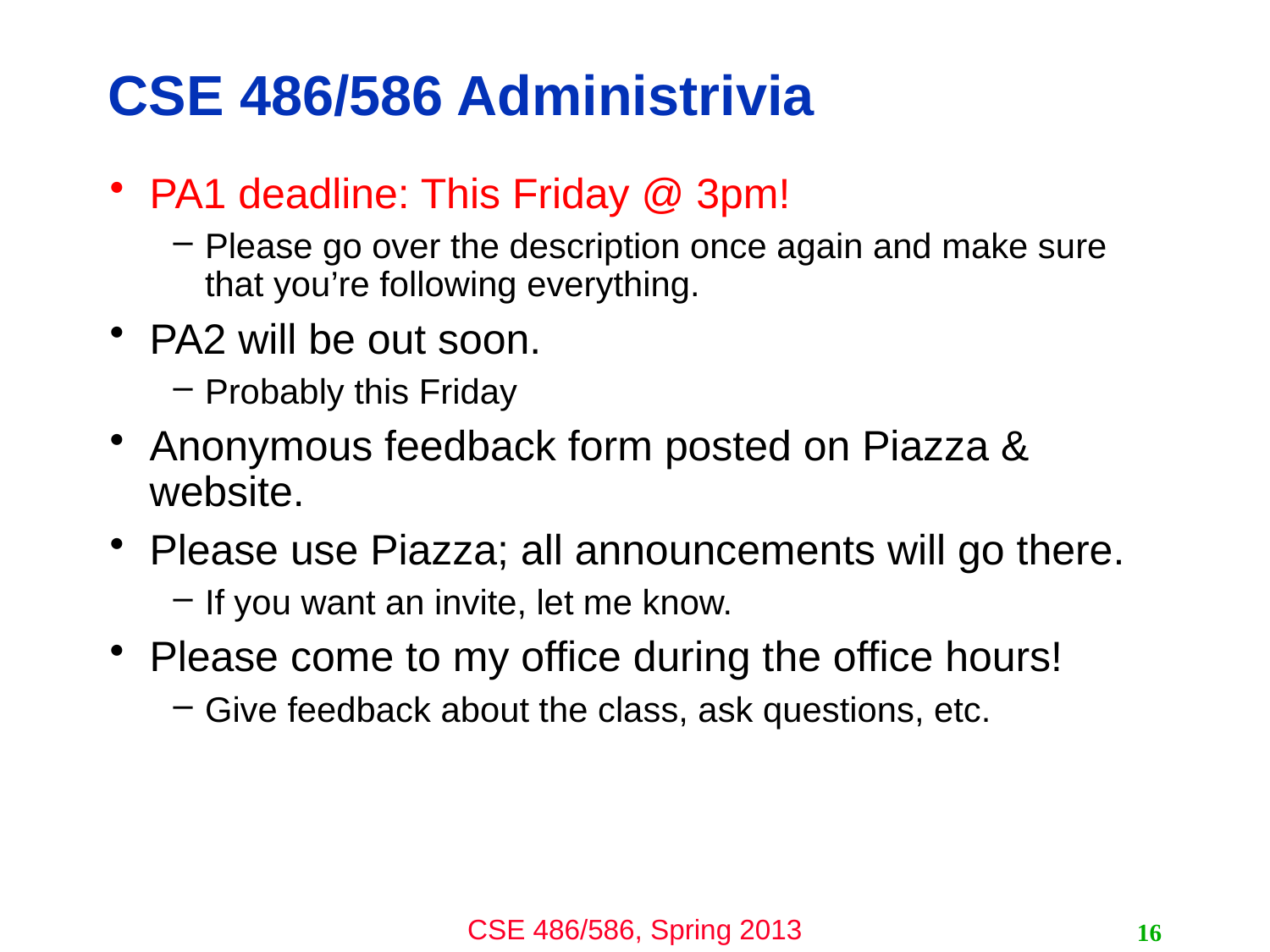

# CSE 486/586 Administrivia
PA1 deadline: This Friday @ 3pm!
Please go over the description once again and make sure that you’re following everything.
PA2 will be out soon.
Probably this Friday
Anonymous feedback form posted on Piazza & website.
Please use Piazza; all announcements will go there.
If you want an invite, let me know.
Please come to my office during the office hours!
Give feedback about the class, ask questions, etc.
16